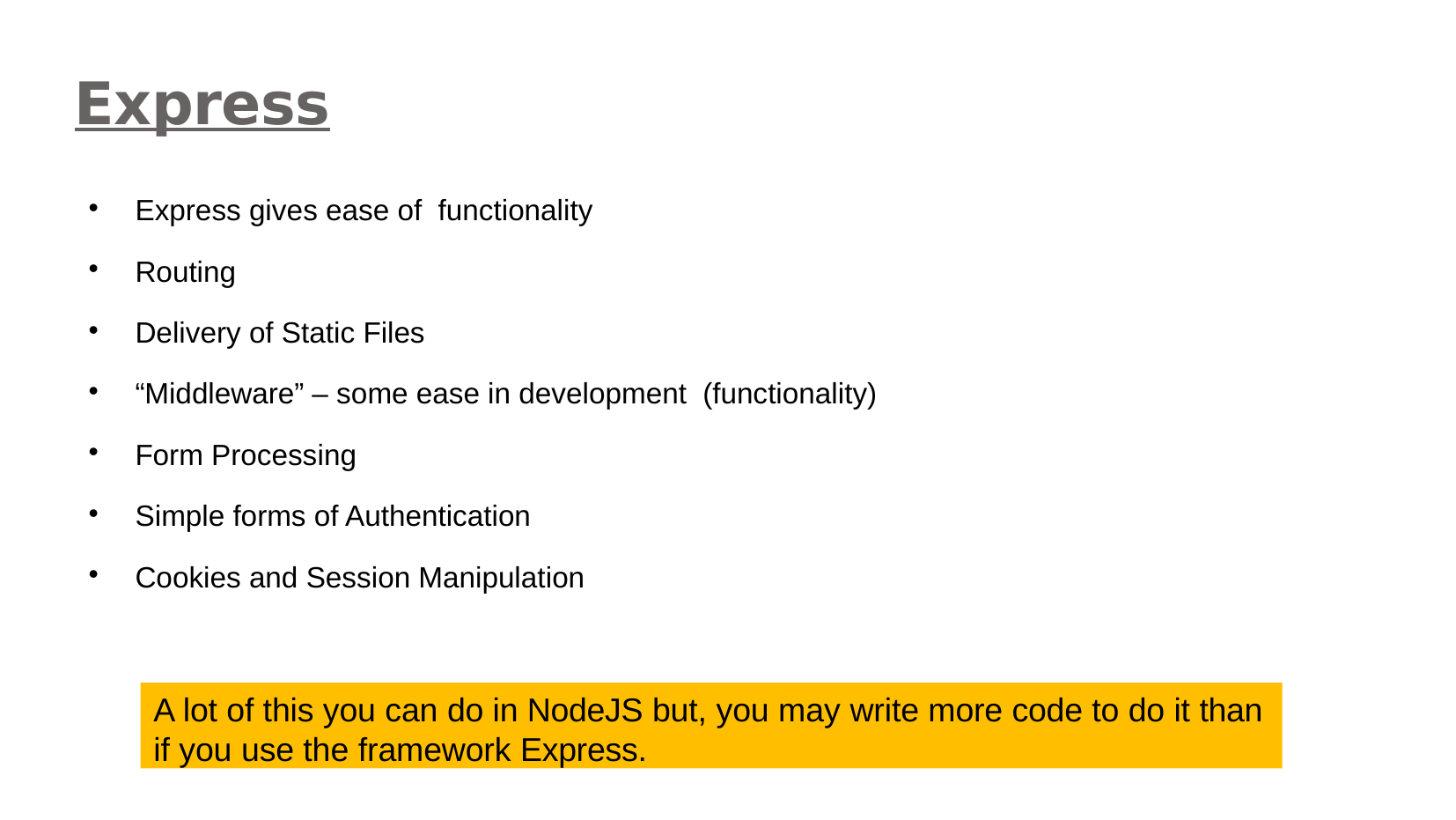

Express
Express gives ease of  functionality
Routing
Delivery of Static Files
“Middleware” – some ease in development  (functionality)
Form Processing
Simple forms of Authentication
Cookies and Session Manipulation
A lot of this you can do in NodeJS but, you may write more code to do it than  if you use the framework Express.